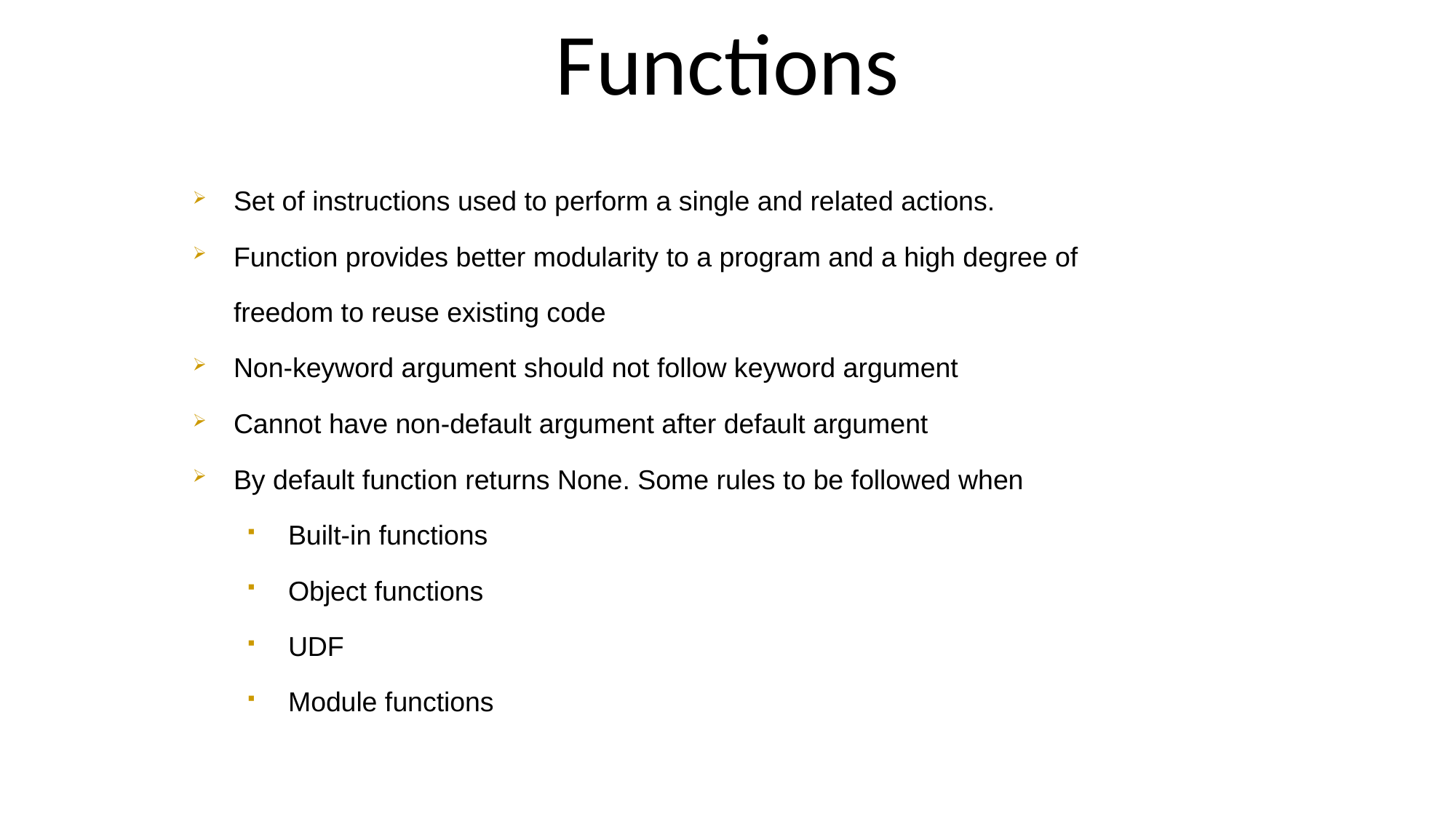

Functions
Set of instructions used to perform a single and related actions.
Function provides better modularity to a program and a high degree of freedom to reuse existing code
Non-keyword argument should not follow keyword argument
Cannot have non-default argument after default argument
By default function returns None. Some rules to be followed when
Built-in functions
Object functions
UDF
Module functions